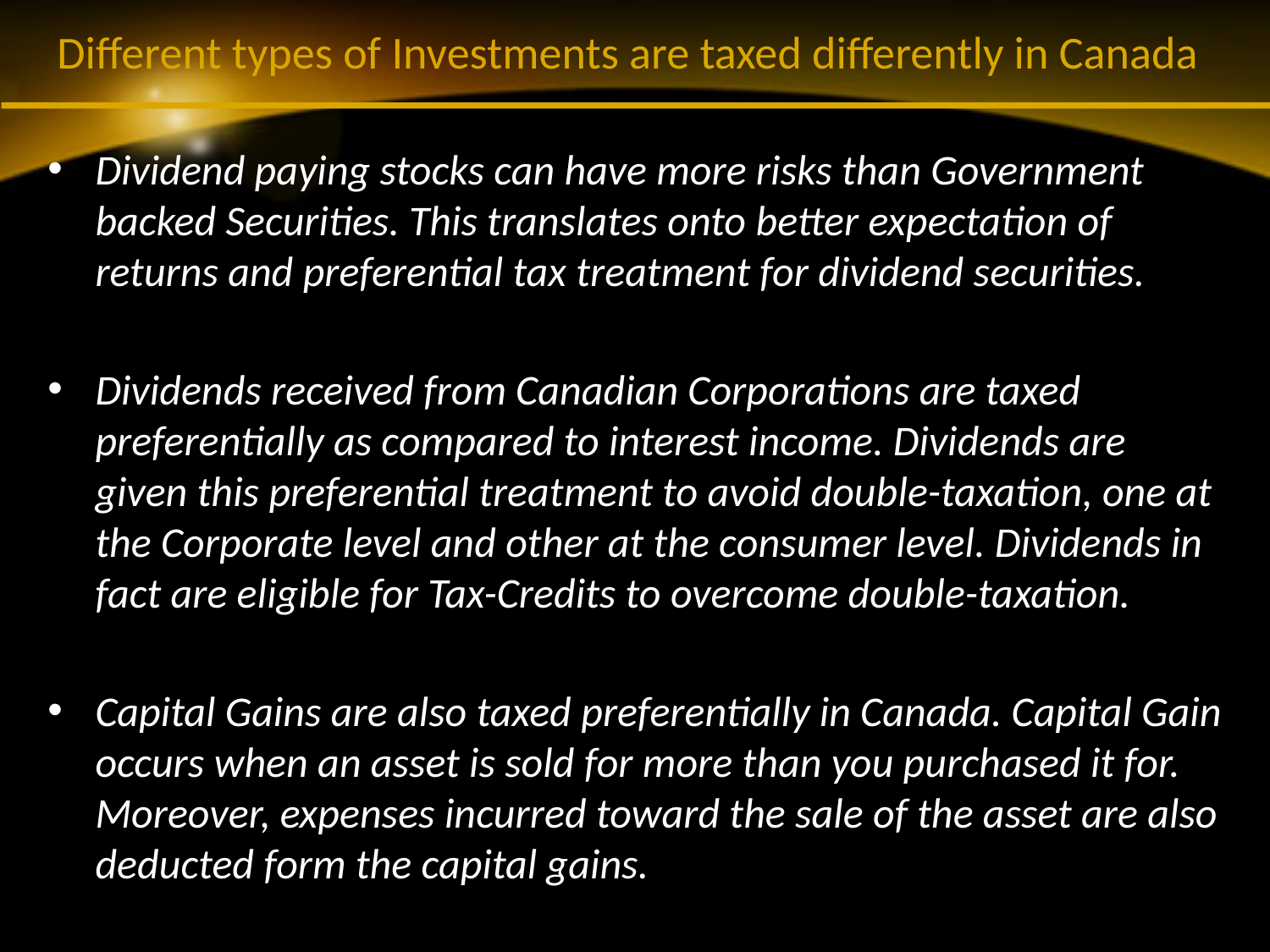

# Different types of Investments are taxed differently in Canada

Dividend paying stocks can have more risks than Government backed Securities. This translates onto better expectation of returns and preferential tax treatment for dividend securities.

Dividends received from Canadian Corporations are taxed preferentially as compared to interest income. Dividends are given this preferential treatment to avoid double-taxation, one at the Corporate level and other at the consumer level. Dividends in fact are eligible for Tax-Credits to overcome double-taxation.

Capital Gains are also taxed preferentially in Canada. Capital Gain occurs when an asset is sold for more than you purchased it for. Moreover, expenses incurred toward the sale of the asset are also deducted form the capital gains.